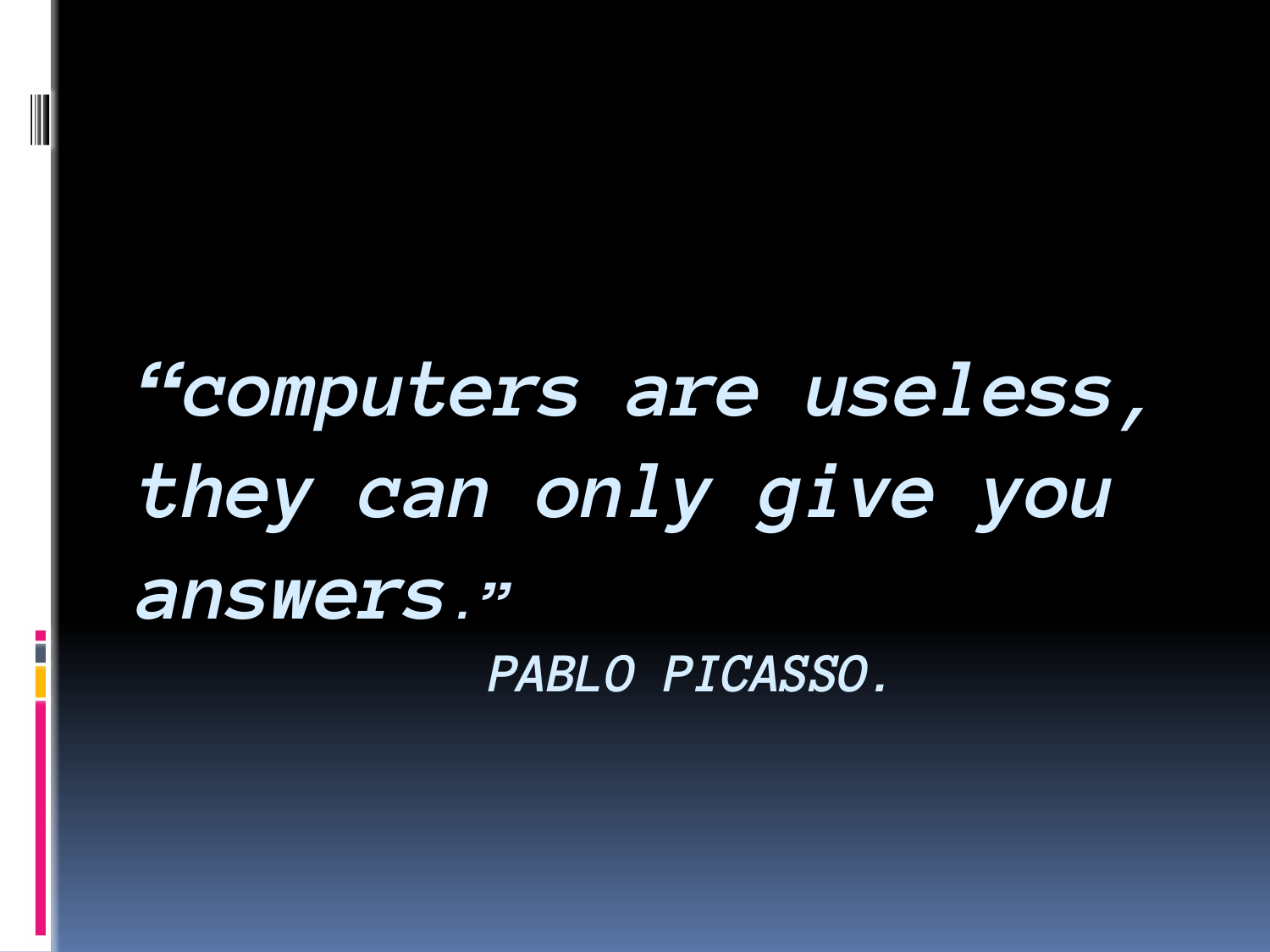

# “computers are useless, they can only give you answers.” PABLO PICASSO.